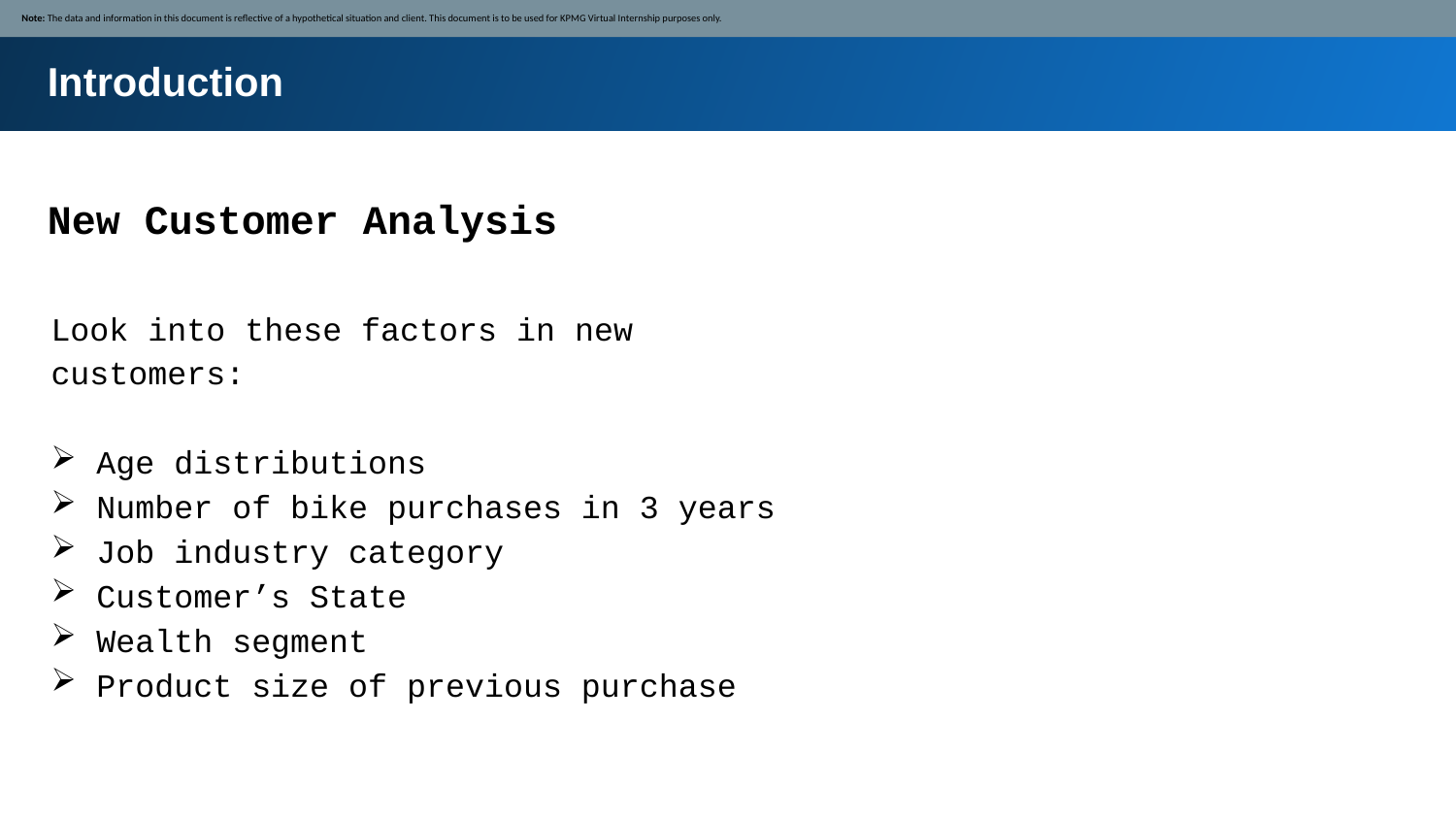

Note: The data and information in this document is reflective of a hypothetical situation and client. This document is to be used for KPMG Virtual Internship purposes only.
Introduction
New Customer Analysis
Look into these factors in new customers:

Age distributions
Number of bike purchases in 3 years
Job industry category
Customer’s State
Wealth segment
Product size of previous purchase